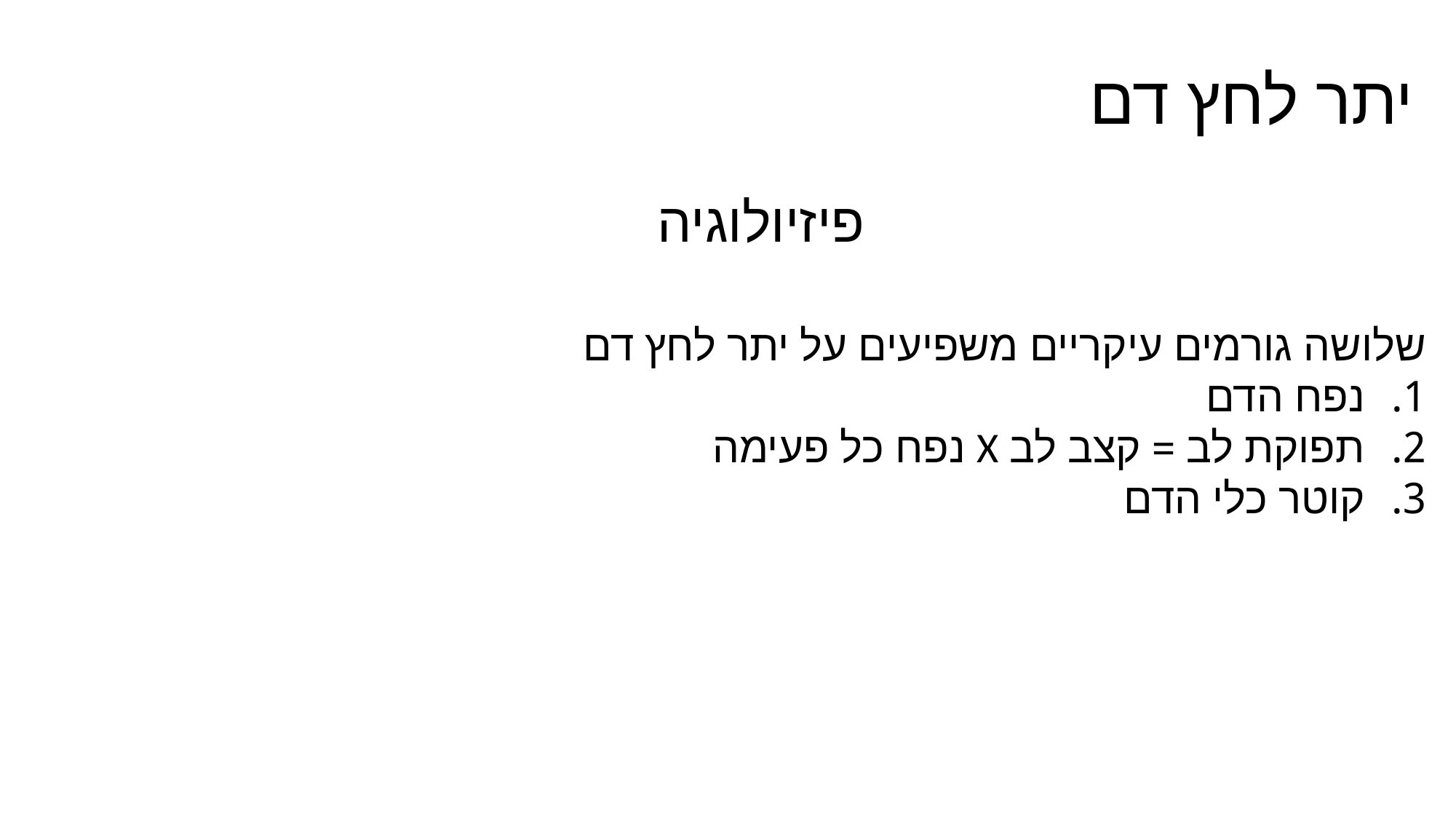

# יתר לחץ דם
פיזיולוגיה

שלושה גורמים עיקריים משפיעים על יתר לחץ דם
נפח הדם
תפוקת לב = קצב לב X נפח כל פעימה
קוטר כלי הדם